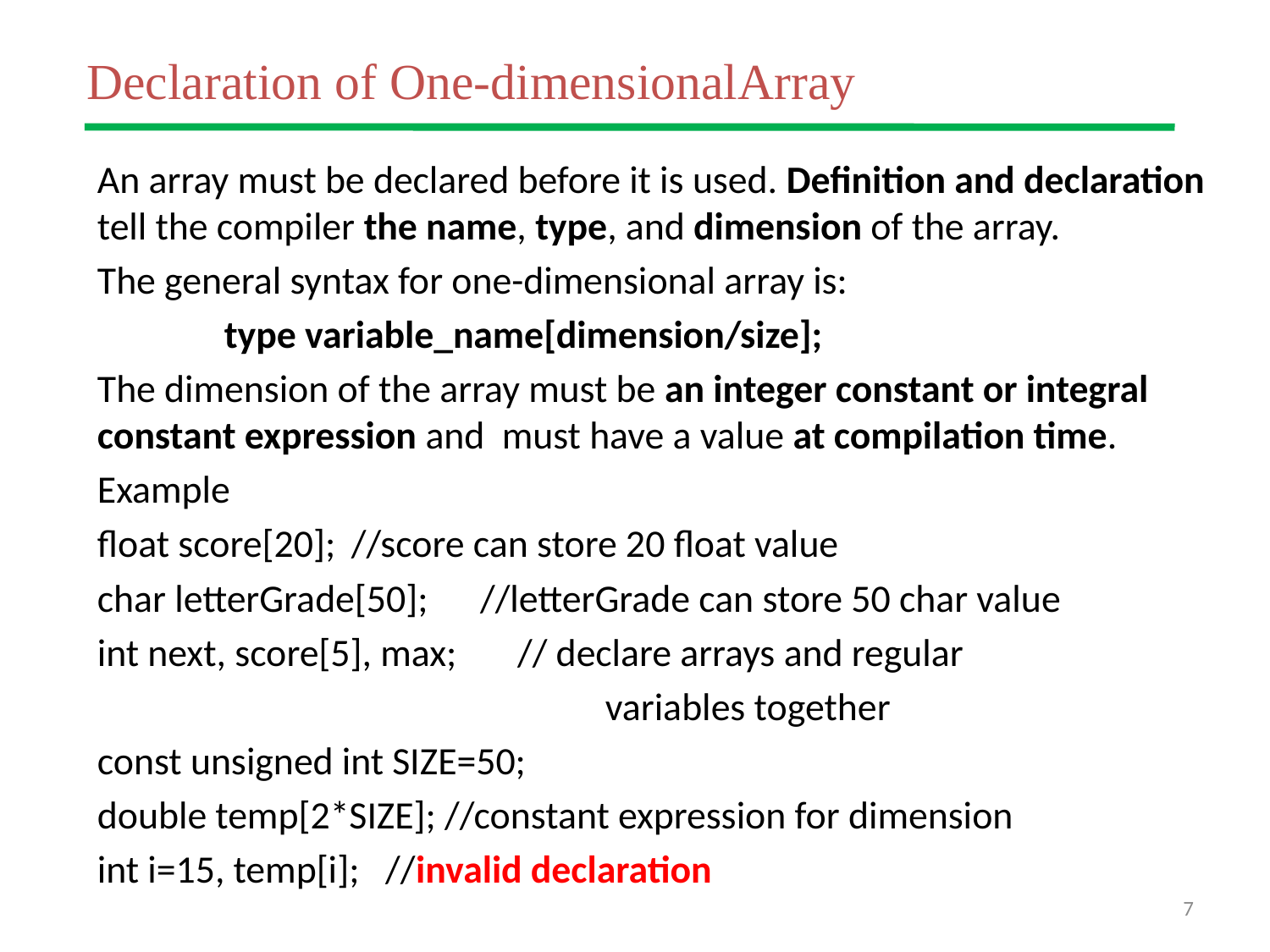

# Declaration of One-dimensionalArray
An array must be declared before it is used. Definition and declaration tell the compiler the name, type, and dimension of the array.
The general syntax for one-dimensional array is:
	type variable_name[dimension/size];
The dimension of the array must be an integer constant or integral constant expression and  must have a value at compilation time.
Example
float score[20];	//score can store 20 float value
char letterGrade[50];      //letterGrade can store 50 char value
int next, score[5], max;       // declare arrays and regular
				variables together
const unsigned int SIZE=50;
double temp[2*SIZE]; //constant expression for dimension
int i=15, temp[i];   //invalid declaration

7